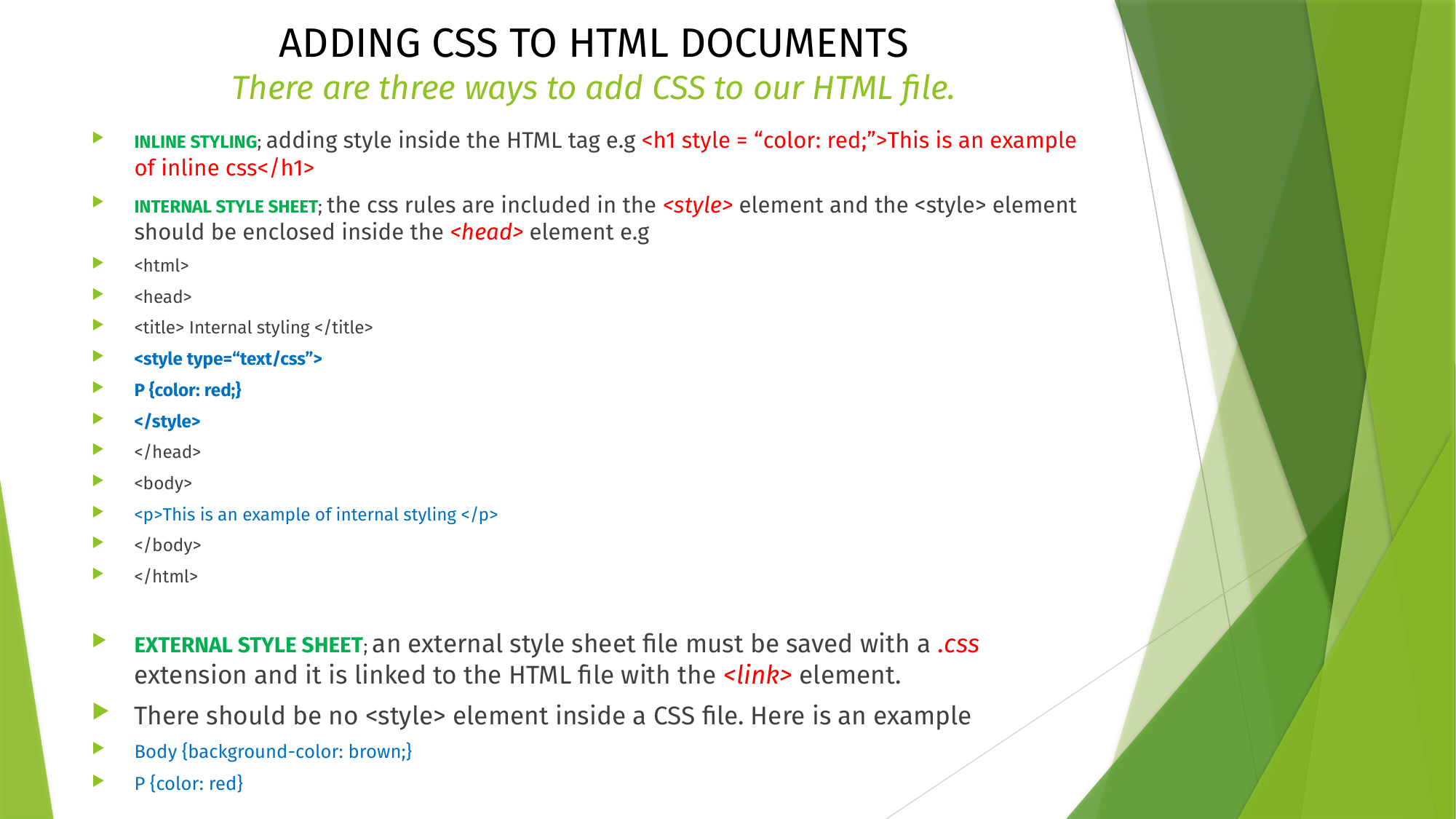

# ADDING CSS TO HTML DOCUMENTS There are three ways to add CSS to our HTML file.
INLINE STYLING; adding style inside the HTML tag e.g <h1 style = “color: red;”>This is an example of inline css</h1>
INTERNAL STYLE SHEET; the css rules are included in the <style> element and the <style> element should be enclosed inside the <head> element e.g
<html>
<head>
<title> Internal styling </title>
<style type=“text/css”>
P {color: red;}
</style>
</head>
<body>
<p>This is an example of internal styling </p>
</body>
</html>

EXTERNAL STYLE SHEET; an external style sheet file must be saved with a .css extension and it is linked to the HTML file with the <link> element.
There should be no <style> element inside a CSS file. Here is an example
Body {background-color: brown;}
P {color: red}